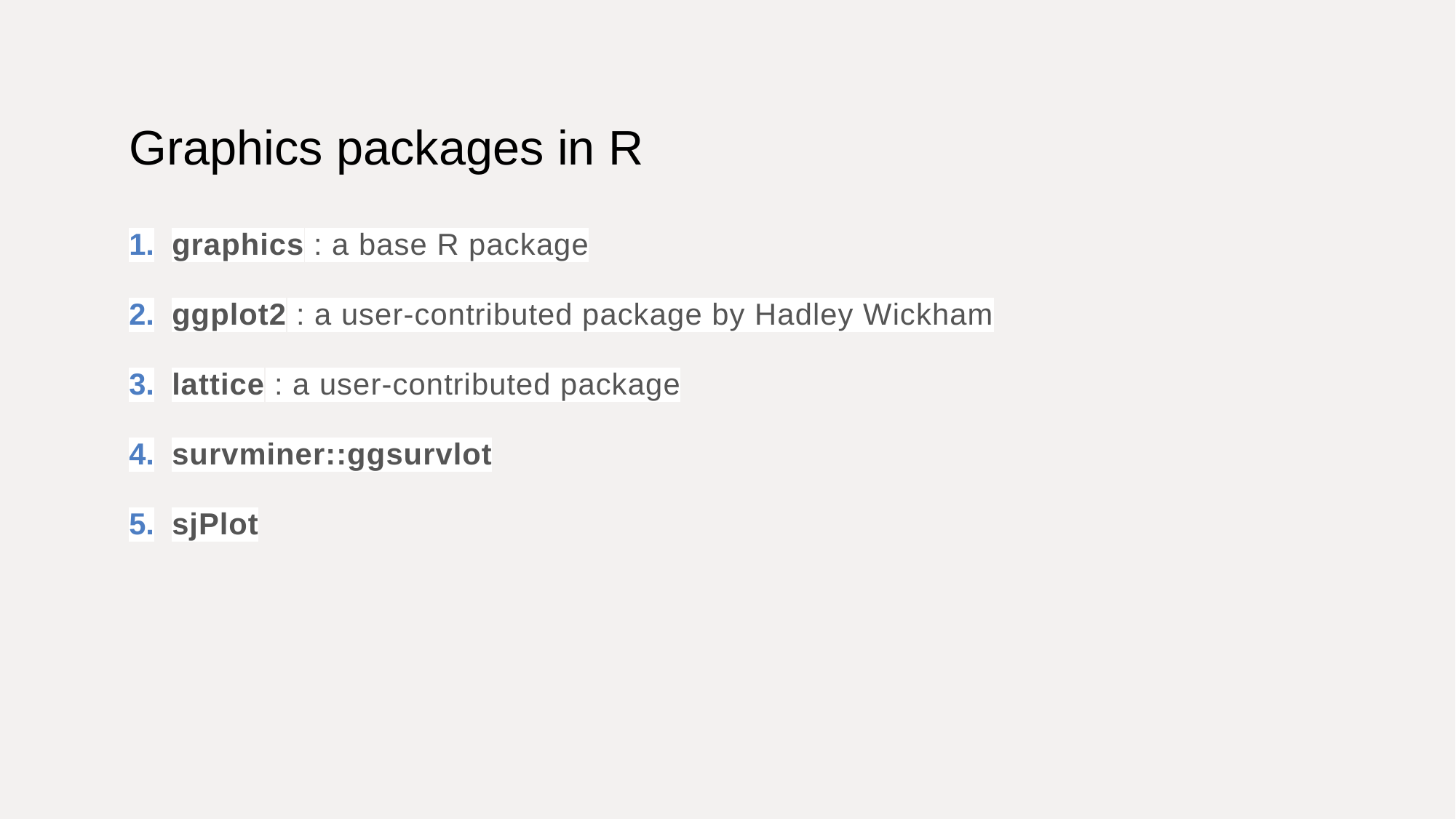

# Graphics packages in R
graphics : a base R package
ggplot2 : a user-contributed package by Hadley Wickham
lattice : a user-contributed package
survminer::ggsurvlot
sjPlot